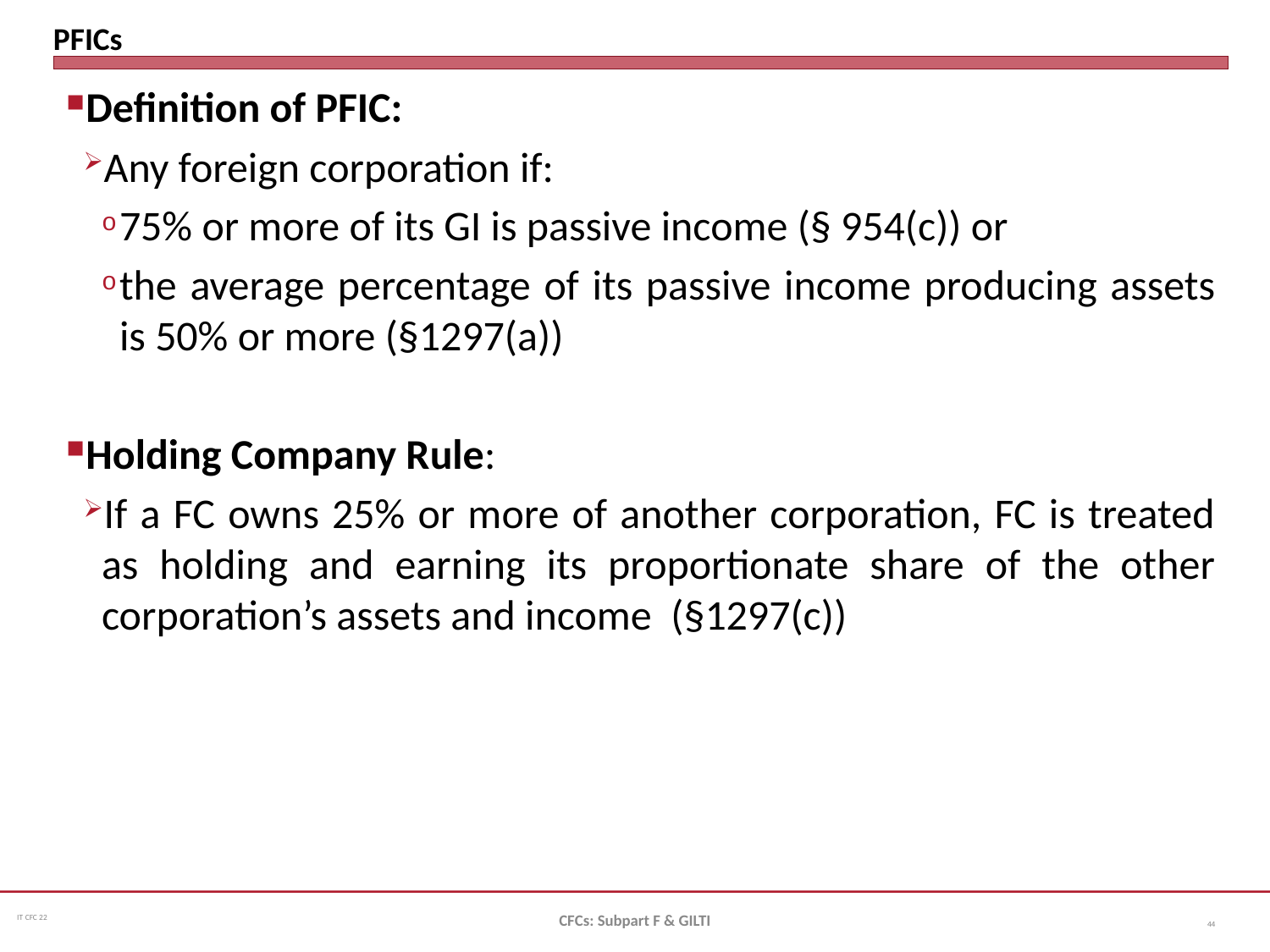

# PFICs
Definition of PFIC:
Any foreign corporation if:
75% or more of its GI is passive income (§ 954(c)) or
the average percentage of its passive income producing assets is 50% or more (§1297(a))

Holding Company Rule:
If a FC owns 25% or more of another corporation, FC is treated as holding and earning its proportionate share of the other corporation’s assets and income  (§1297(c))

CFCs: Subpart F & GILTI
44